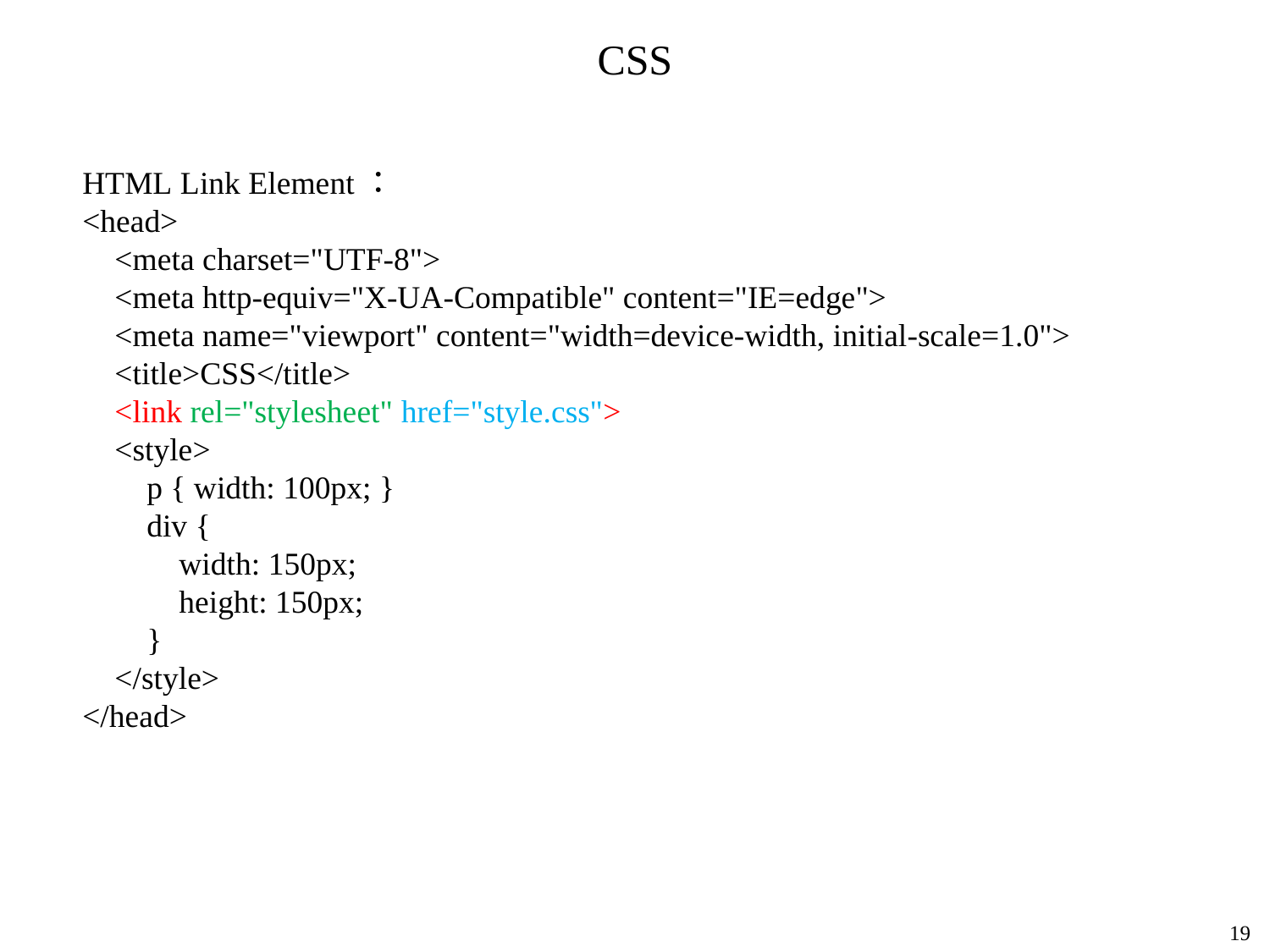

CSS
HTML Link Element：
<head>
    <meta charset="UTF-8">
    <meta http-equiv="X-UA-Compatible" content="IE=edge">
    <meta name="viewport" content="width=device-width, initial-scale=1.0">
    <title>CSS</title>
    <link rel="stylesheet" href="style.css">
    <style>
        p { width: 100px; }
        div {
            width: 150px;
            height: 150px;
        }
    </style>
</head>
19